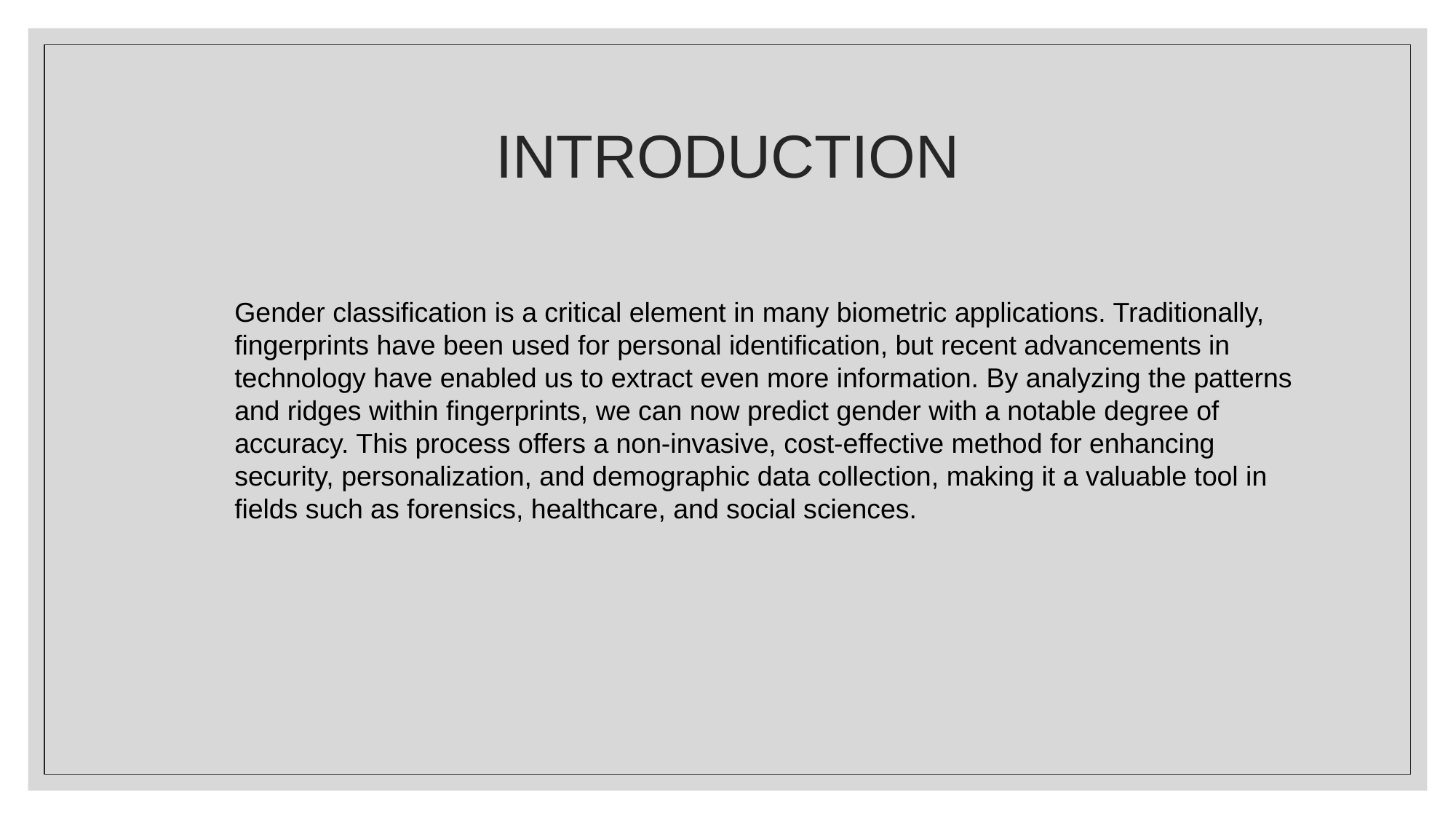

# INTRODUCTION
Gender classification is a critical element in many biometric applications. Traditionally, fingerprints have been used for personal identification, but recent advancements in technology have enabled us to extract even more information. By analyzing the patterns and ridges within fingerprints, we can now predict gender with a notable degree of accuracy. This process offers a non-invasive, cost-effective method for enhancing security, personalization, and demographic data collection, making it a valuable tool in fields such as forensics, healthcare, and social sciences.